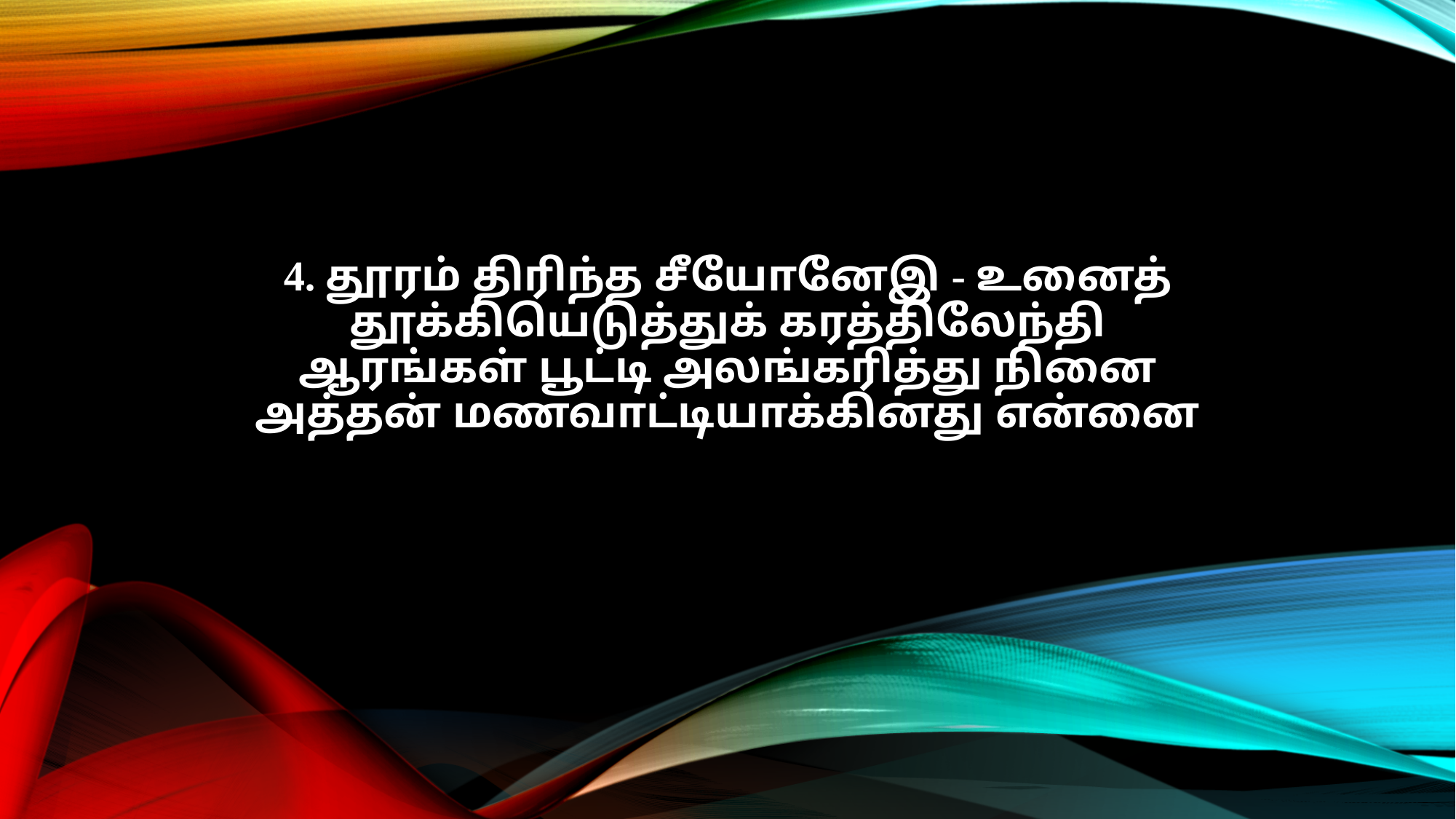

4. தூரம் திரிந்த சீயோனேஇ - உனைத்
தூக்கியெடுத்துக் கரத்திலேந்தி
ஆரங்கள் பூட்டி அலங்கரித்து நினை
அத்தன் மணவாட்டியாக்கினது என்னை